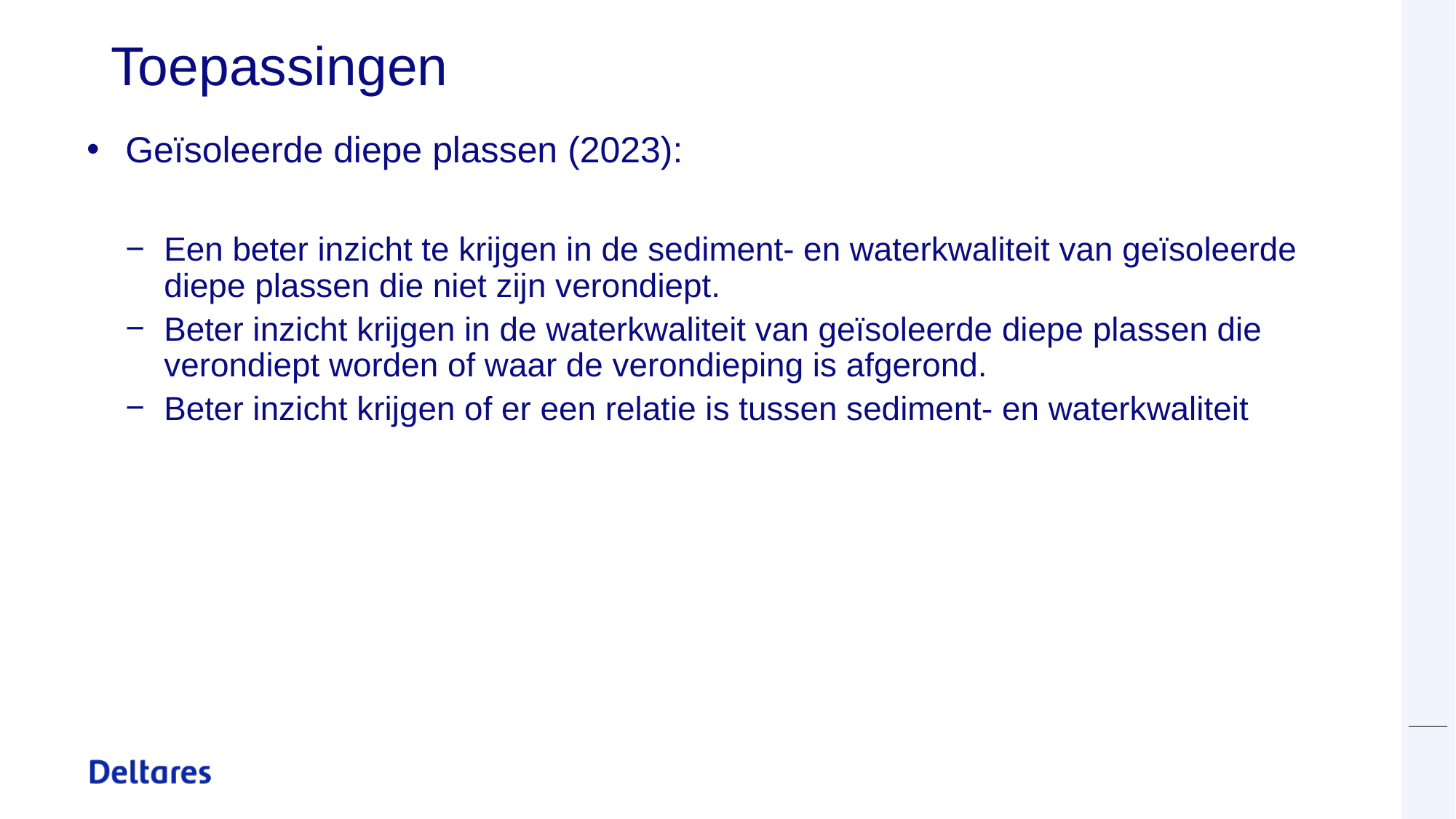

# Toepassingen
Geïsoleerde diepe plassen (2023):

Een beter inzicht te krijgen in de sediment- en waterkwaliteit van geïsoleerde diepe plassen die niet zijn verondiept.
Beter inzicht krijgen in de waterkwaliteit van geïsoleerde diepe plassen die verondiept worden of waar de verondieping is afgerond.
Beter inzicht krijgen of er een relatie is tussen sediment- en waterkwaliteit